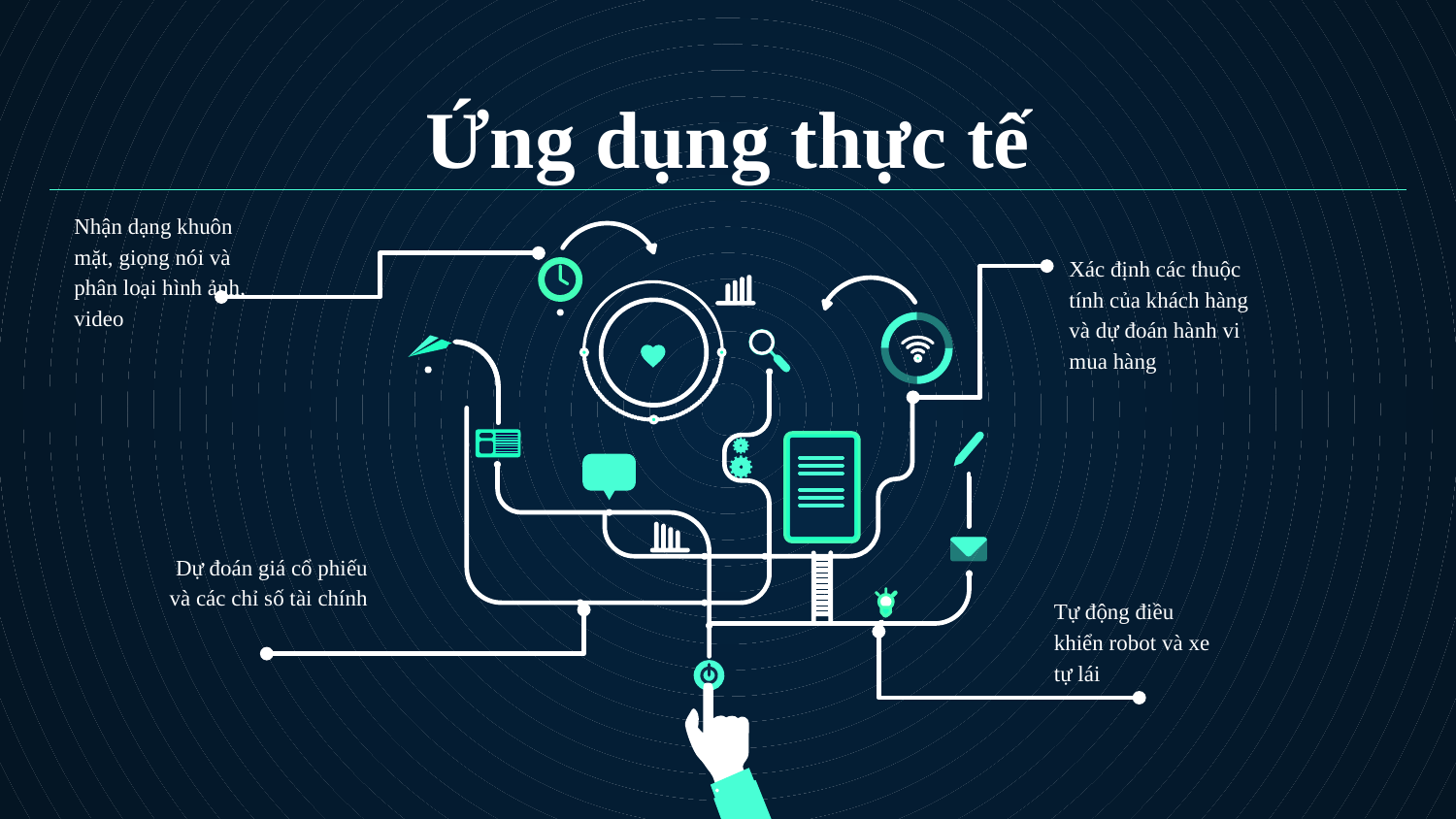

# Ứng dụng thực tế
Nhận dạng khuôn mặt, giọng nói và phân loại hình ảnh, video

Xác định các thuộc tính của khách hàng và dự đoán hành vi mua hàng

Dự đoán giá cổ phiếu và các chỉ số tài chính

Tự động điều khiển robot và xe tự lái